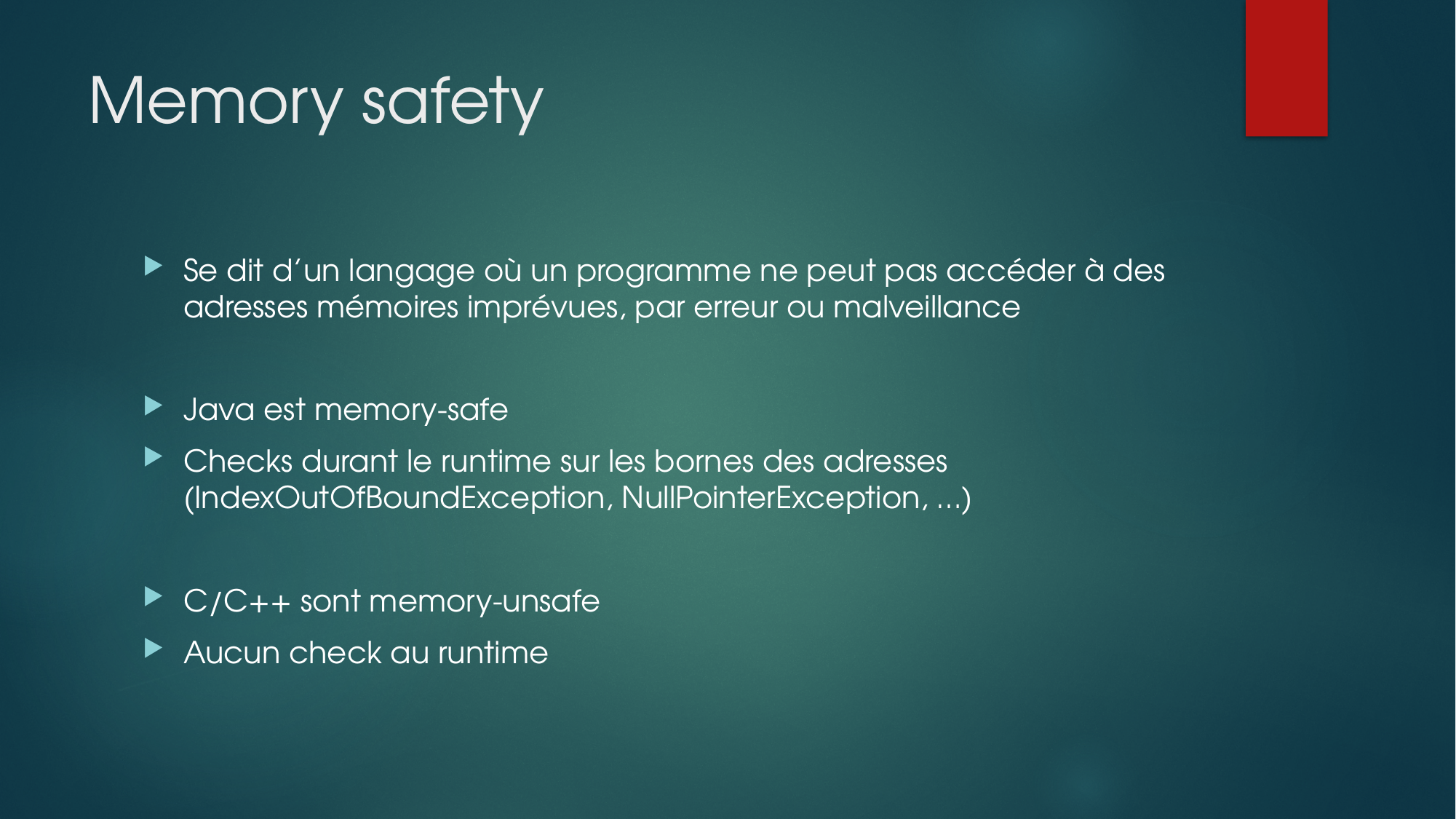

# Memory safety
Se dit d’un langage où un programme ne peut pas accéder à des adresses mémoires imprévues, par erreur ou malveillance

Java est memory-safe
Checks durant le runtime sur les bornes des adresses (IndexOutOfBoundException, NullPointerException, …)

C/C++ sont memory-unsafe
Aucun check au runtime